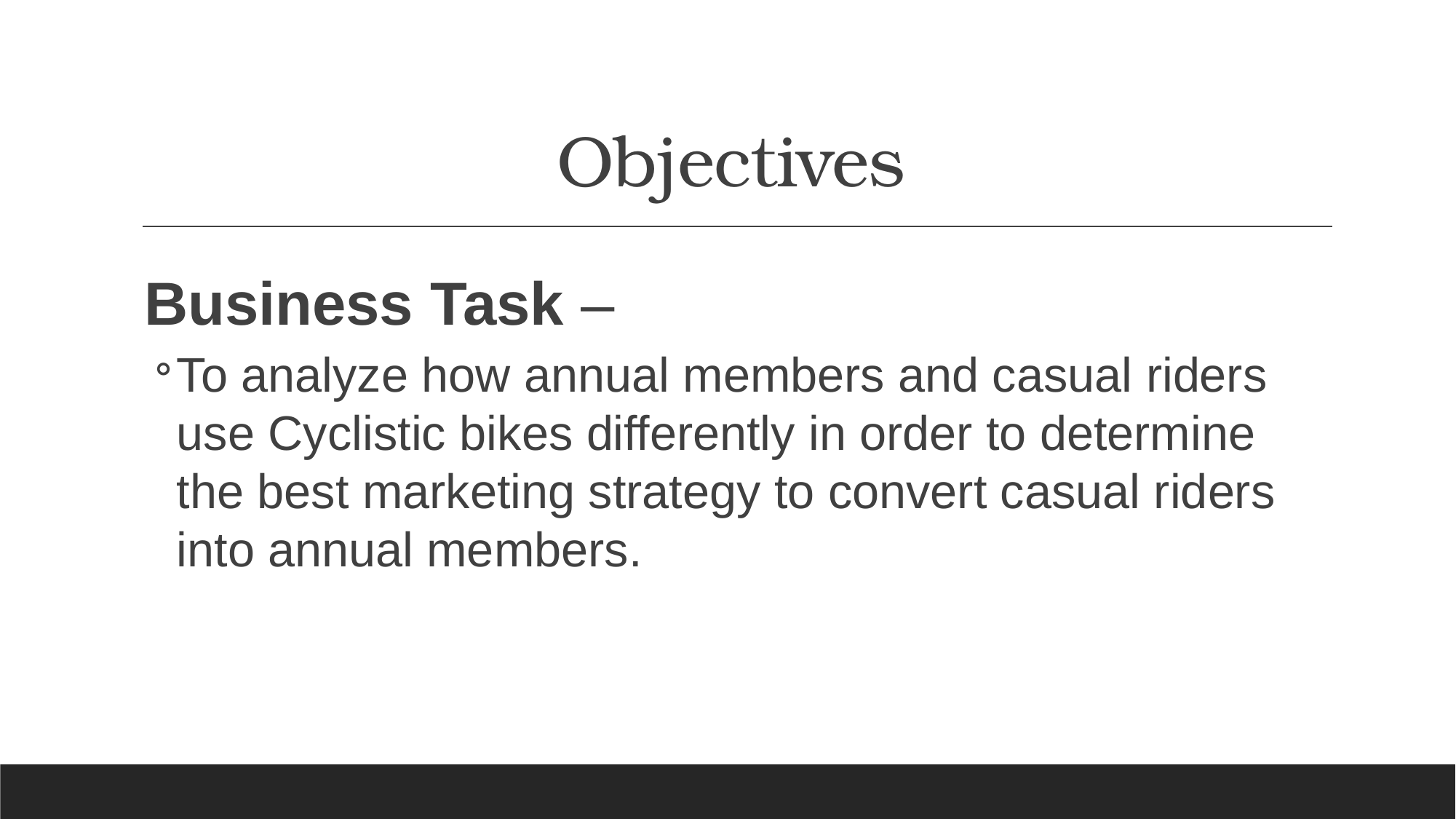

# Objectives
Business Task –
To analyze how annual members and casual riders use Cyclistic bikes differently in order to determine the best marketing strategy to convert casual riders into annual members.